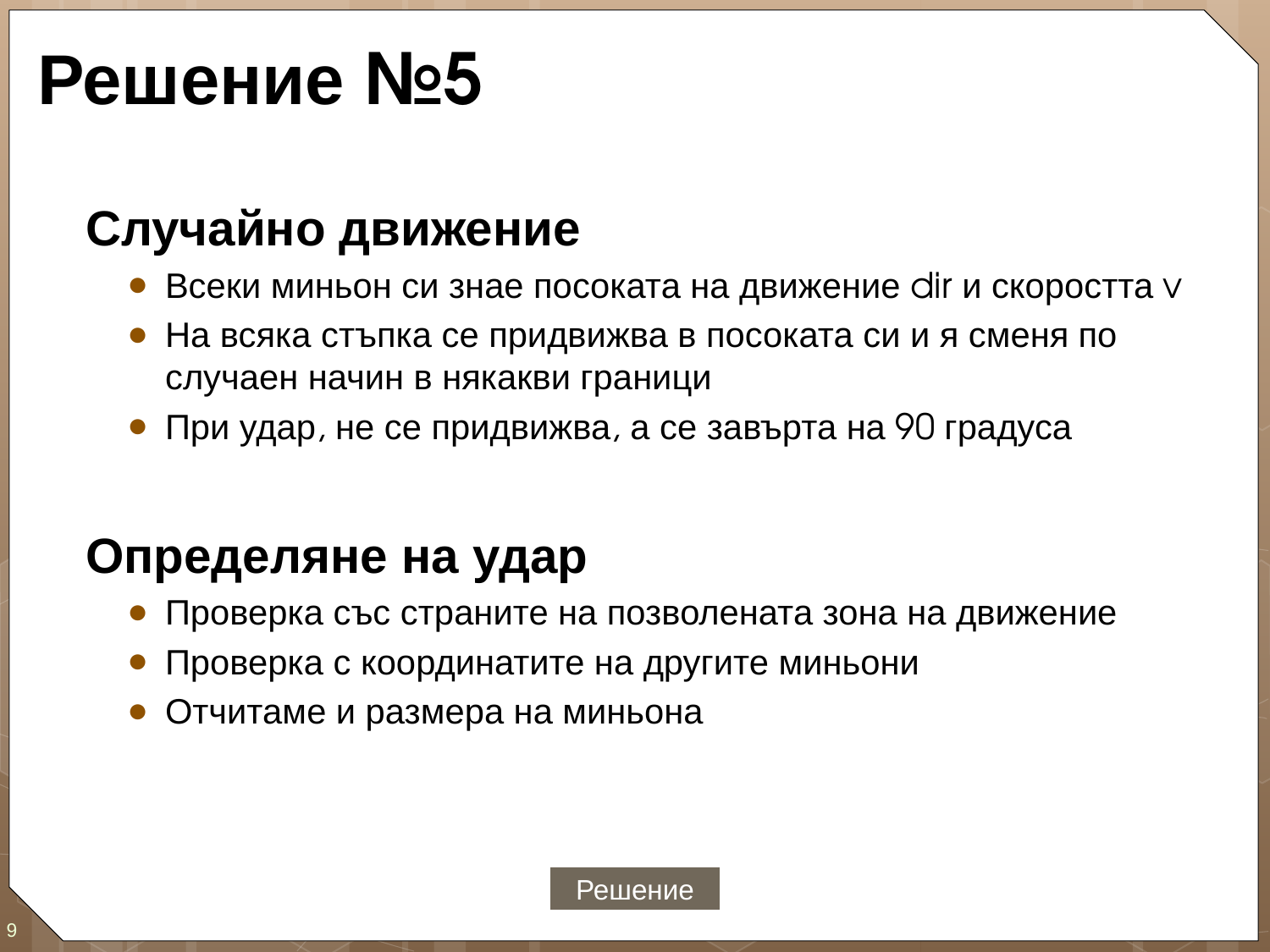

# Решение №5
Случайно движение
Всеки миньон си знае посоката на движение dir и скоростта v
На всяка стъпка се придвижва в посоката си и я сменя по случаен начин в някакви граници
При удар, не се придвижва, а се завърта на 90 градуса

Определяне на удар
Проверка със страните на позволената зона на движение
Проверка с координатите на другите миньони
Отчитаме и размера на миньона
Решение